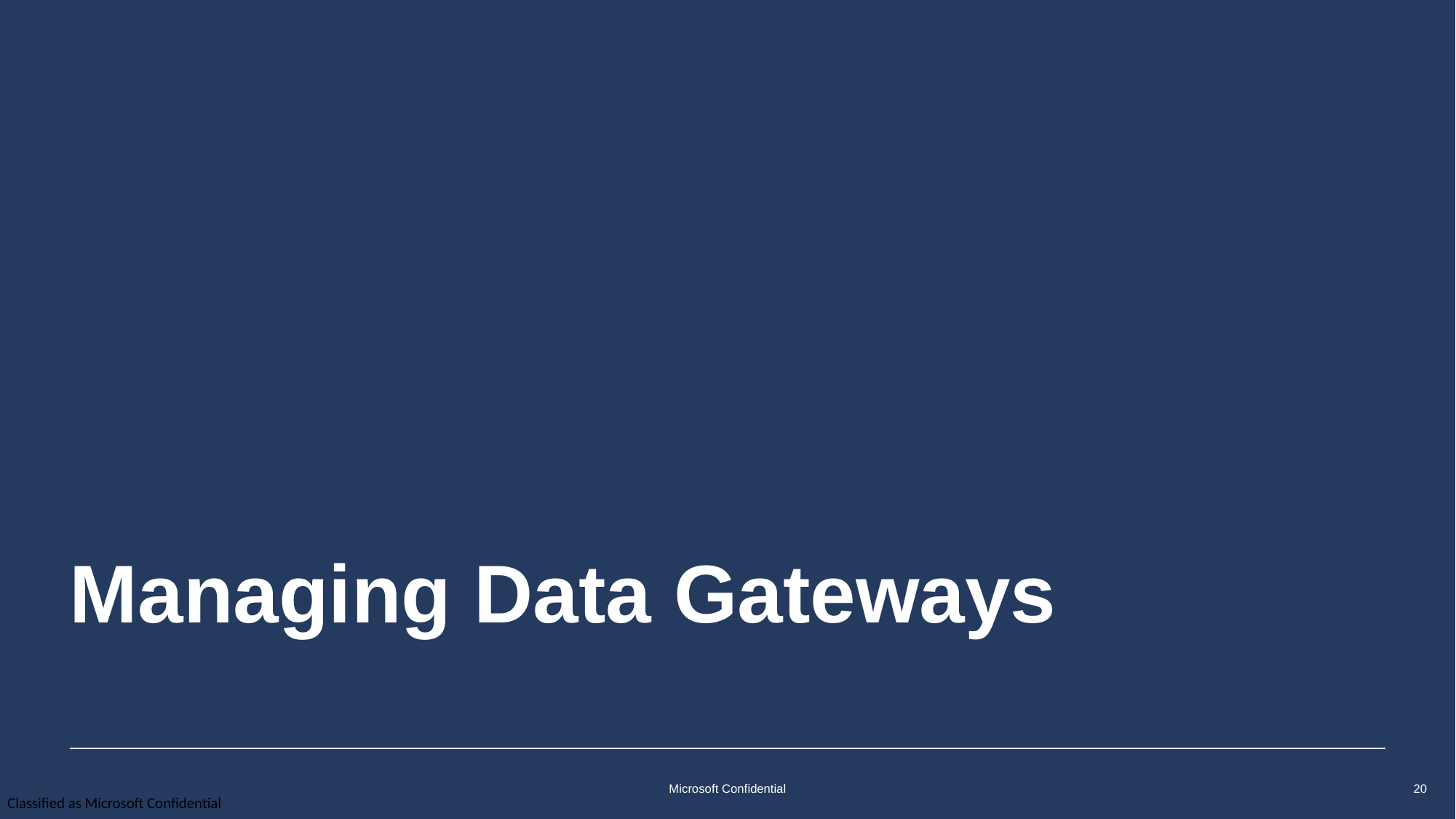

# Managing Data Gateways
Microsoft Confidential
20